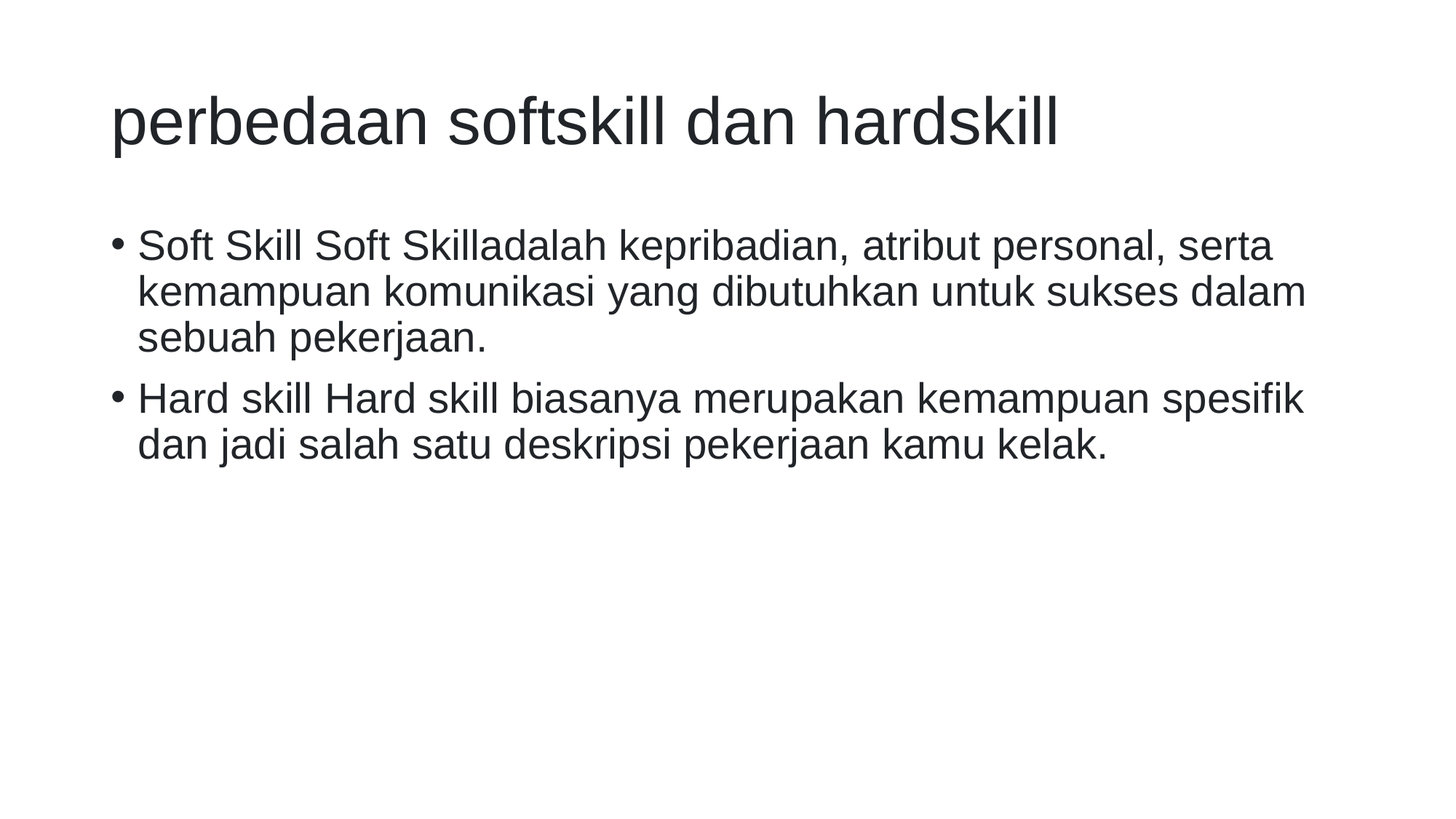

# perbedaan softskill dan hardskill
Soft Skill Soft Skilladalah kepribadian, atribut personal, serta kemampuan komunikasi yang dibutuhkan untuk sukses dalam sebuah pekerjaan.
Hard skill Hard skill biasanya merupakan kemampuan spesifik dan jadi salah satu deskripsi pekerjaan kamu kelak.